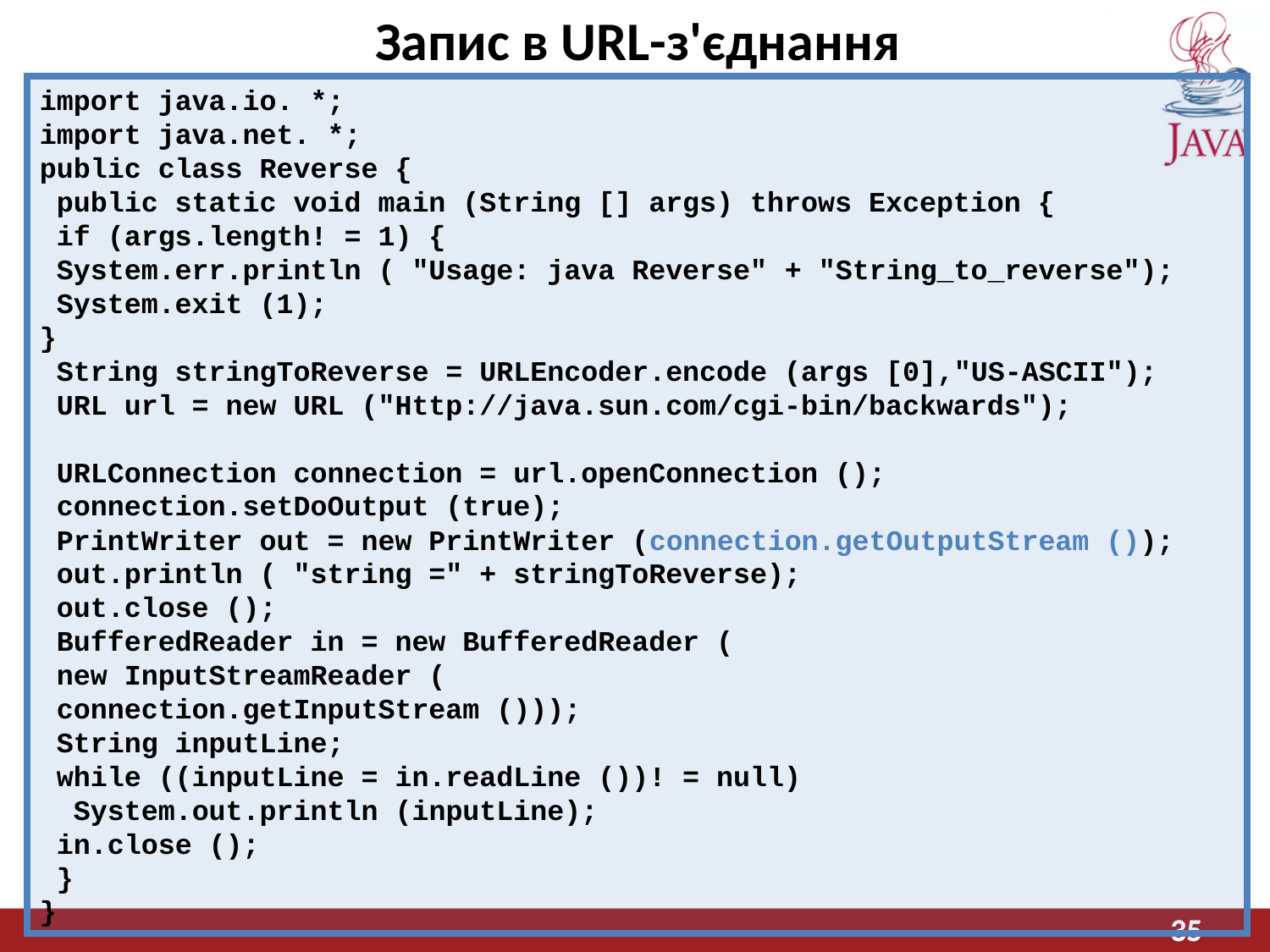

# Запис в URL-з'єднання
import java.io. *;
import java.net. *;
public class Reverse {
 public static void main (String [] args) throws Exception {
 if (args.length! = 1) {
 System.err.println ( "Usage: java Reverse" + "String_to_reverse");
 System.exit (1);
}
 String stringToReverse = URLEncoder.encode (args [0],"US-ASCII");
 URL url = new URL ("Http://java.sun.com/cgi-bin/backwards");

 URLConnection connection = url.openConnection ();
 connection.setDoOutput (true);
 PrintWriter out = new PrintWriter (connection.getOutputStream ());
 out.println ( "string =" + stringToReverse);
 out.close ();
 BufferedReader in = new BufferedReader (
 new InputStreamReader (
 connection.getInputStream ()));
 String inputLine;
 while ((inputLine = in.readLine ())! = null)
  System.out.println (inputLine);
 in.close ();
 }
}